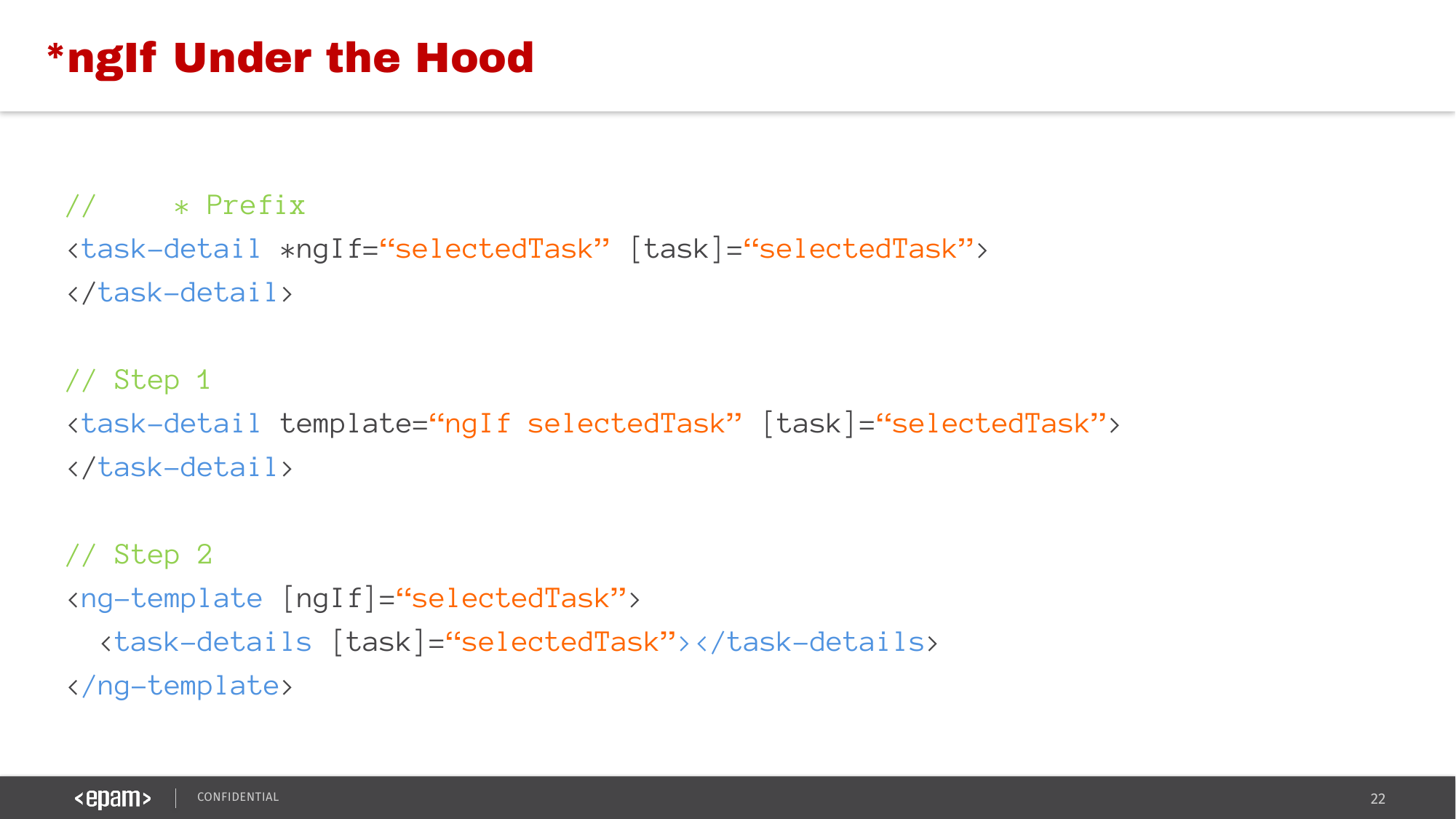

*ngIf Under the Hood
//	* Prefix
<task-detail *ngIf=“selectedTask” [task]=“selectedTask”>
</task-detail>

// Step 1
<task-detail template=“ngIf selectedTask” [task]=“selectedTask”>
</task-detail>

// Step 2
<ng-template [ngIf]=“selectedTask”>
  <task-details [task]=“selectedTask”></task-details>
</ng-template>